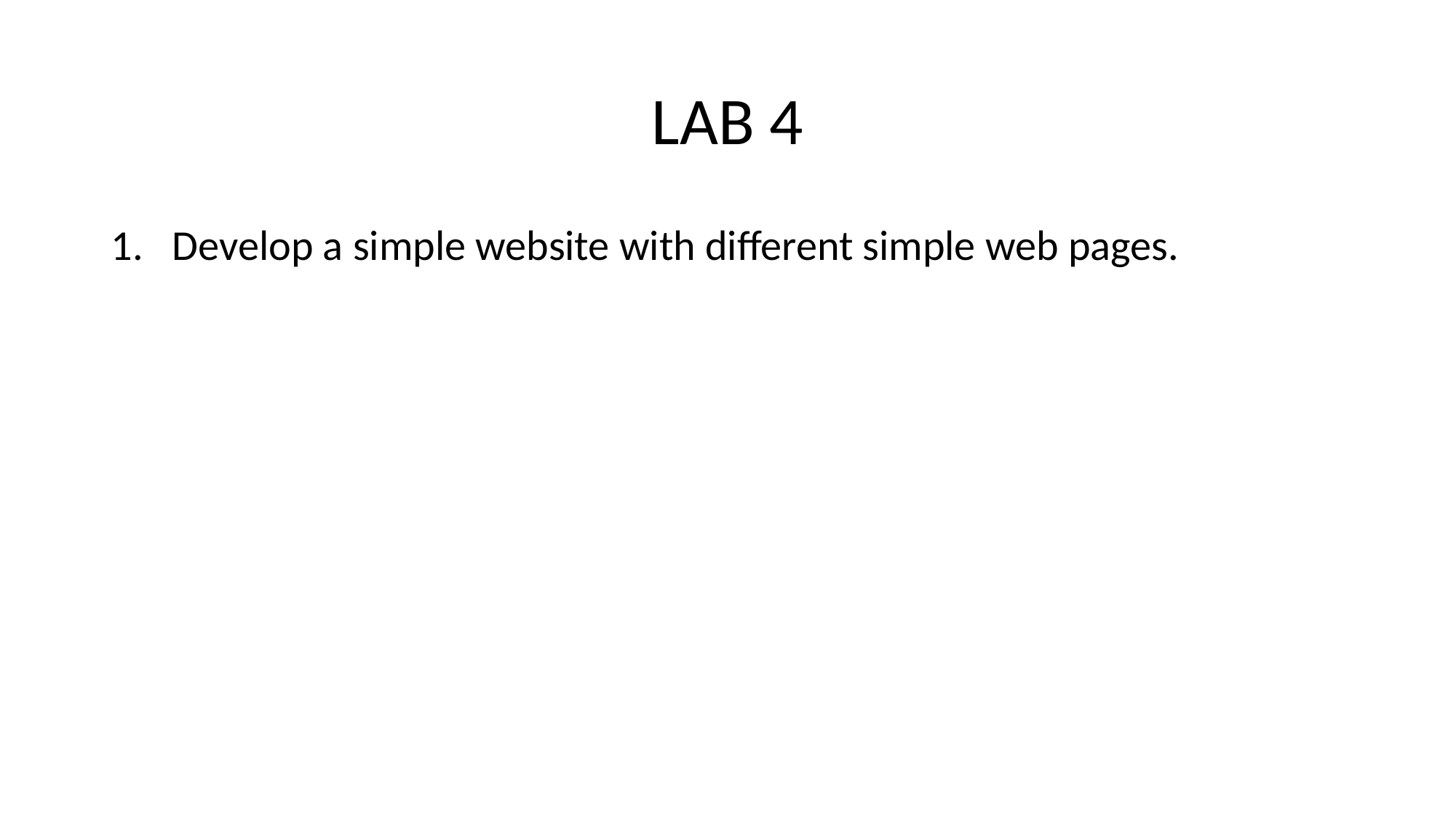

# LAB 4
Develop a simple website with different simple web pages.